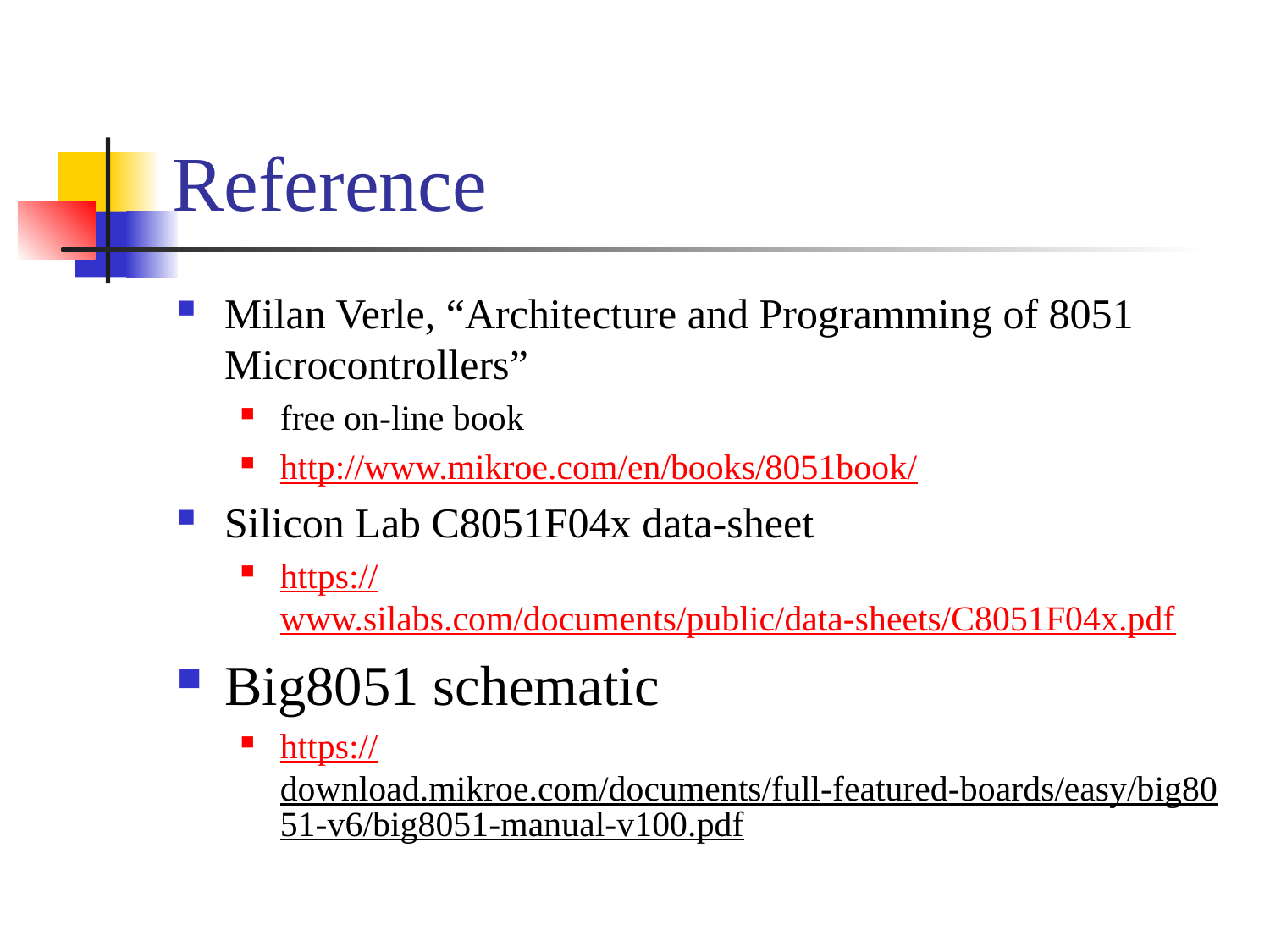

# Reference
Milan Verle, “Architecture and Programming of 8051 Microcontrollers”
free on-line book
http://www.mikroe.com/en/books/8051book/
Silicon Lab C8051F04x data-sheet
https://www.silabs.com/documents/public/data-sheets/C8051F04x.pdf
Big8051 schematic
https://download.mikroe.com/documents/full-featured-boards/easy/big8051-v6/big8051-manual-v100.pdf